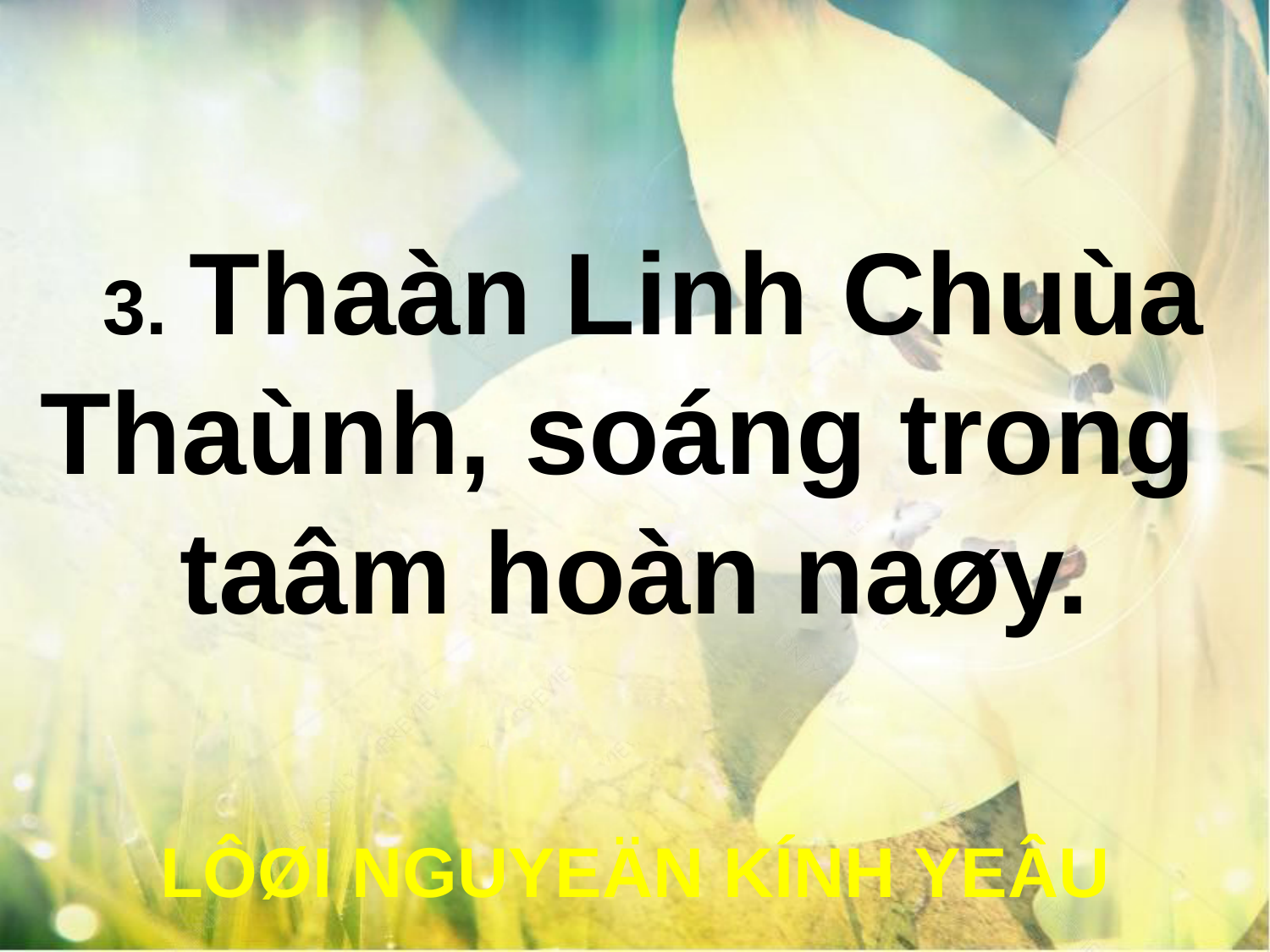

3. Thaàn Linh Chuùa Thaùnh, soáng trong
taâm hoàn naøy.
LÔØI NGUYEÄN KÍNH YEÂU